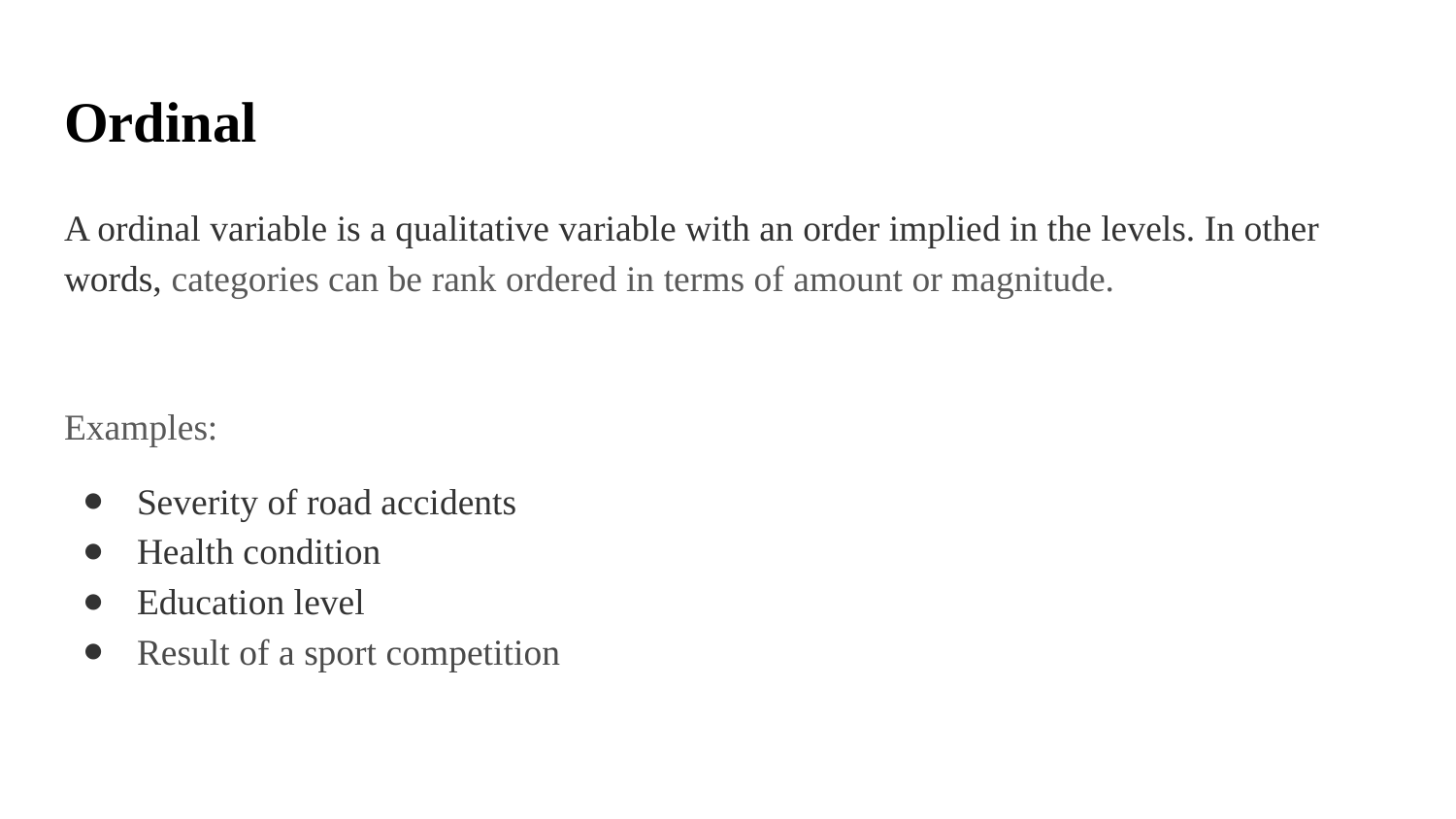

# Ordinal
A ordinal variable is a qualitative variable with an order implied in the levels. In other words, categories can be rank ordered in terms of amount or magnitude.

Examples:
Severity of road accidents
Health condition
Education level
Result of a sport competition